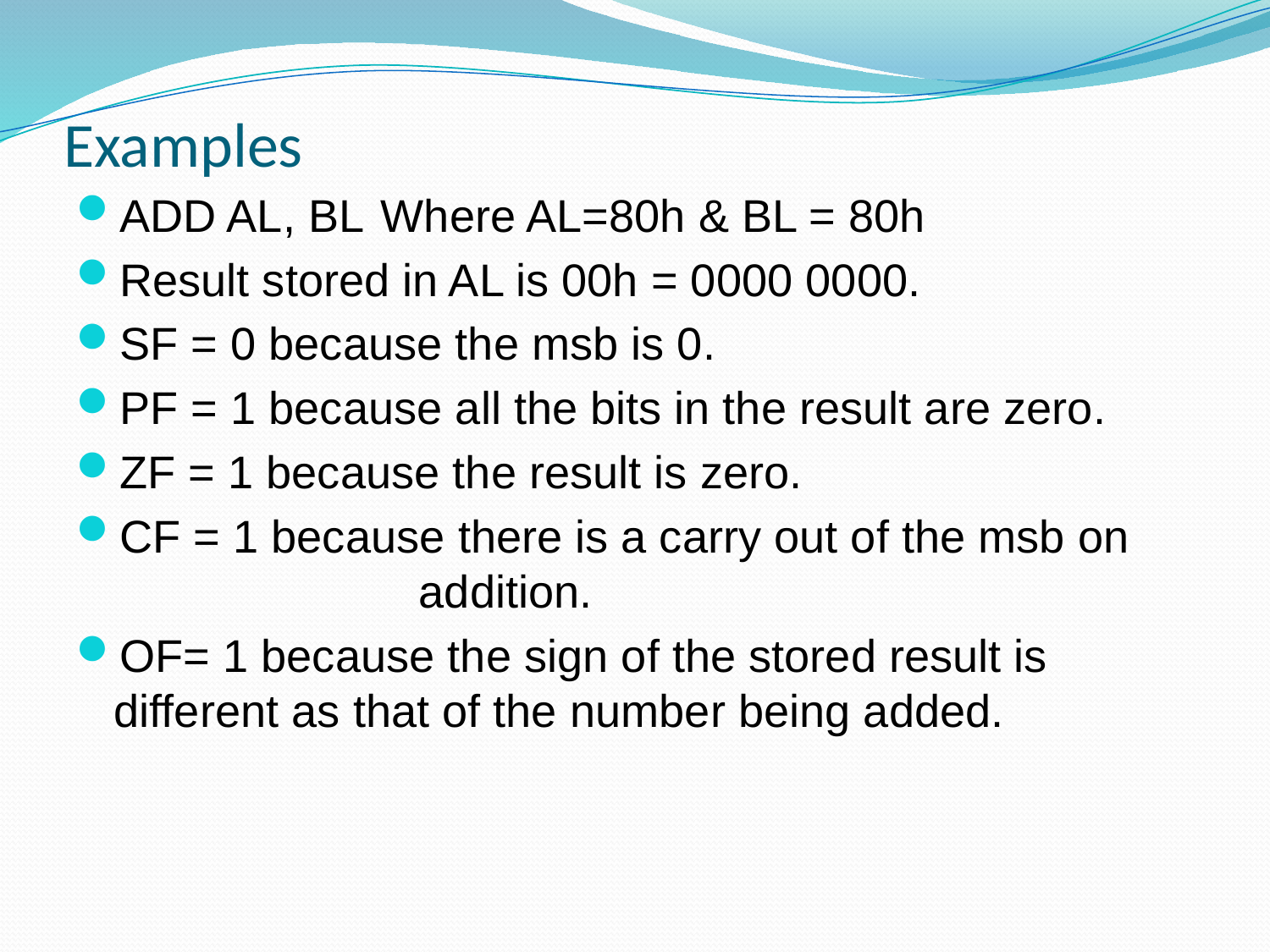

# Examples
ADD AL, BL	 Where AL=80h & BL = 80h
Result stored in AL is 00h = 0000 0000.
SF = 0 because the msb is 0.
PF = 1 because all the bits in the result are zero.
ZF = 1 because the result is zero.
CF = 1 because there is a carry out of the msb on 		    addition.
OF= 1 because the sign of the stored result is 	    different as that of the number being added.